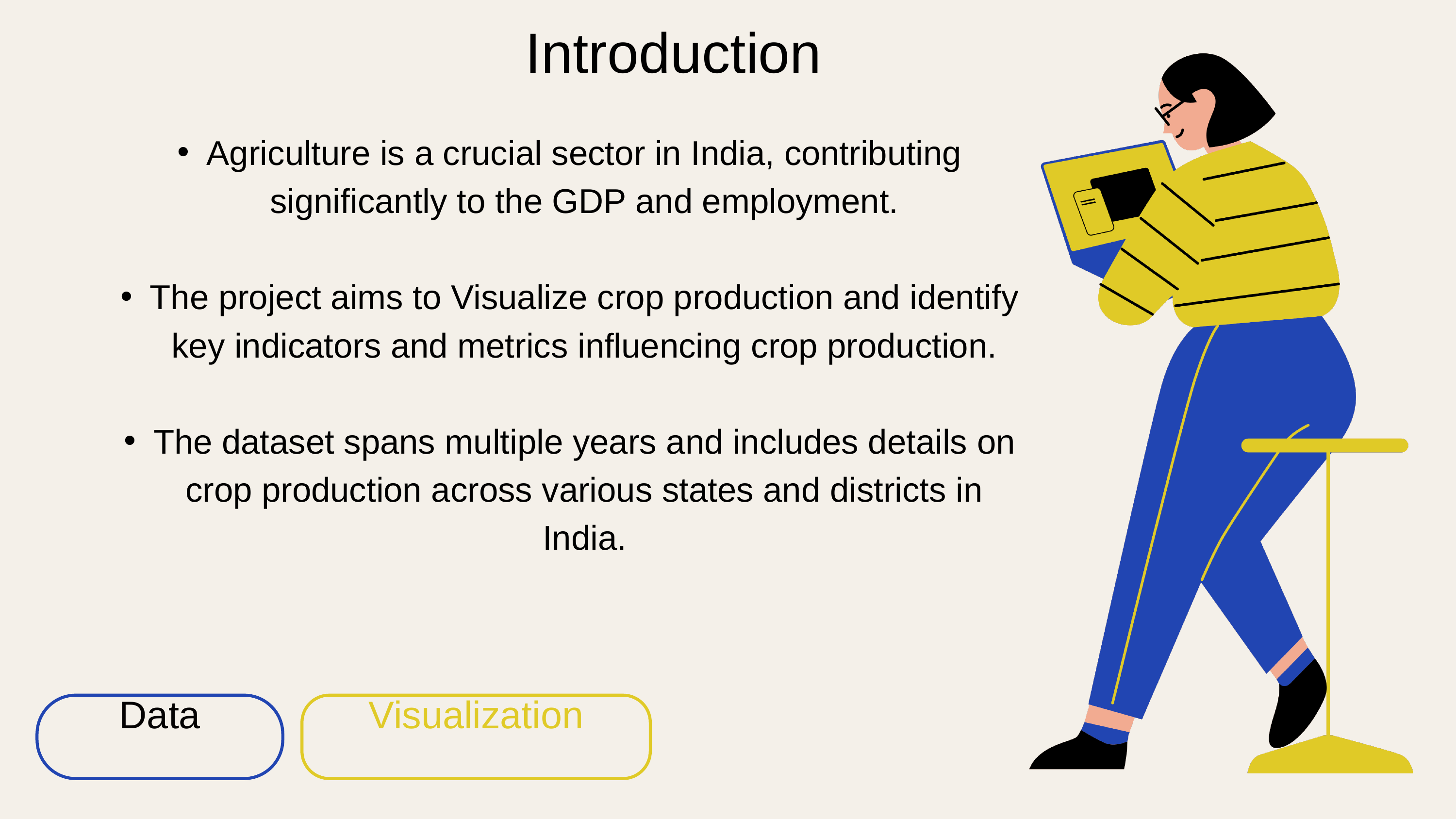

Introduction

Agriculture is a crucial sector in India, contributing significantly to the GDP and employment.

The project aims to Visualize crop production and identify key indicators and metrics influencing crop production.

The dataset spans multiple years and includes details on crop production across various states and districts in India.

Data

Visualization